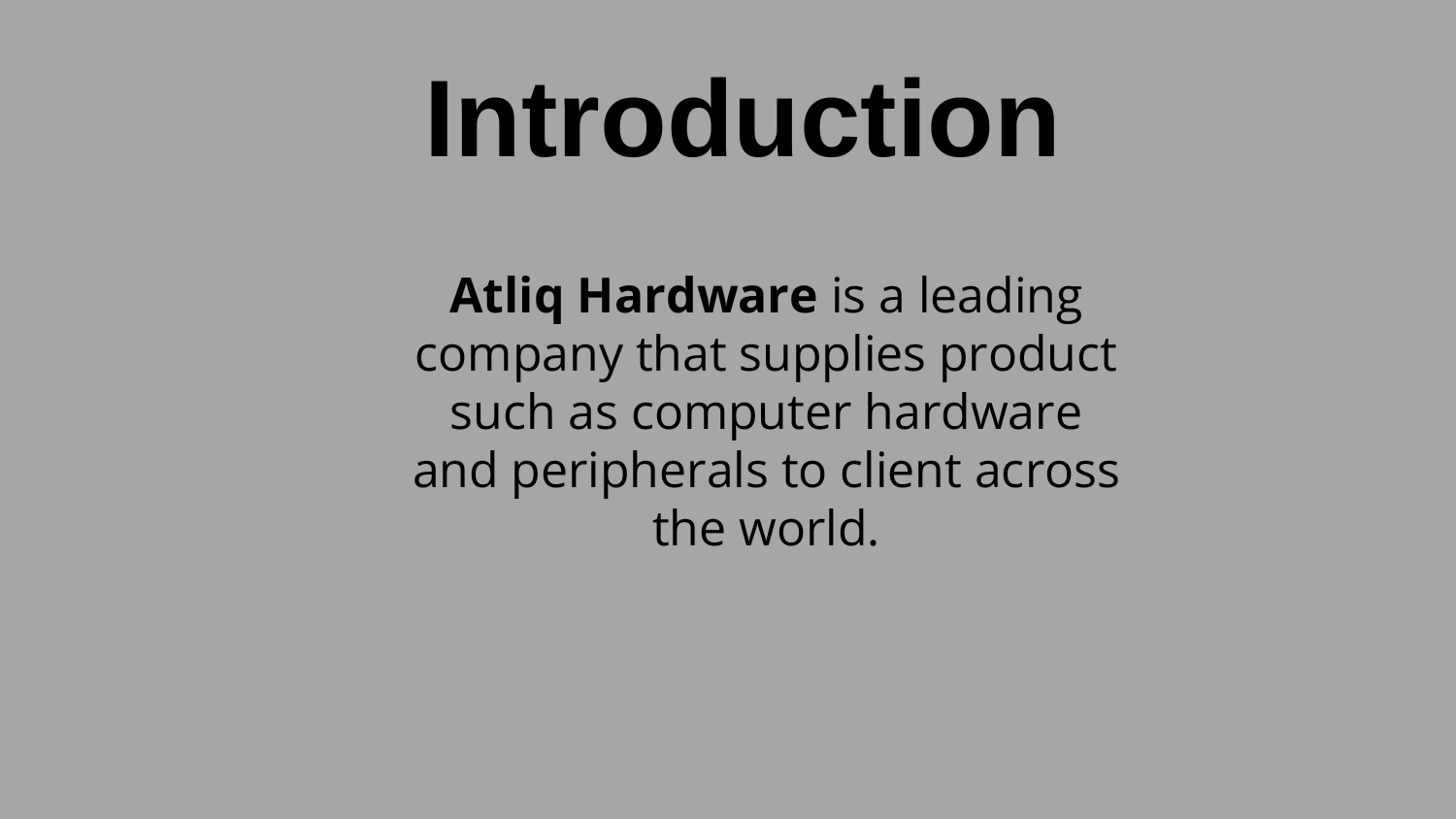

Introduction
Atliq Hardware is a leading company that supplies product such as computer hardware and peripherals to client across the world.